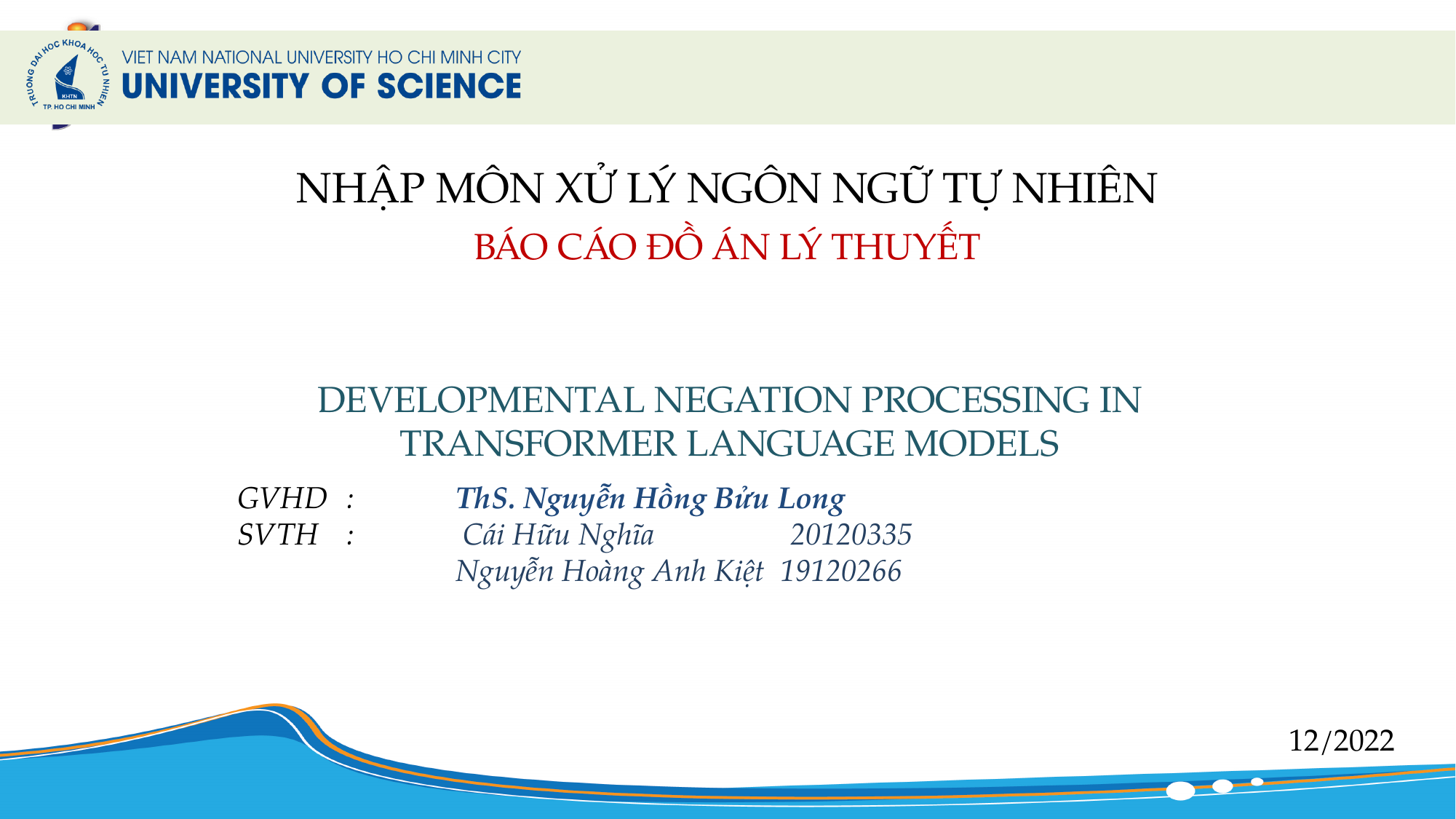

NHẬP MÔN XỬ LÝ NGÔN NGỮ TỰ NHIÊN
BÁO CÁO ĐỒ ÁN LÝ THUYẾT
DEVELOPMENTAL NEGATION PROCESSING IN TRANSFORMER LANGUAGE MODELS
GVHD 	:  	ThS. Nguyễn Hồng Bửu Long
SVTH  	:	 Cái Hữu Nghĩa 		 20120335
		Nguyễn Hoàng Anh Kiệt  19120266

12/2022